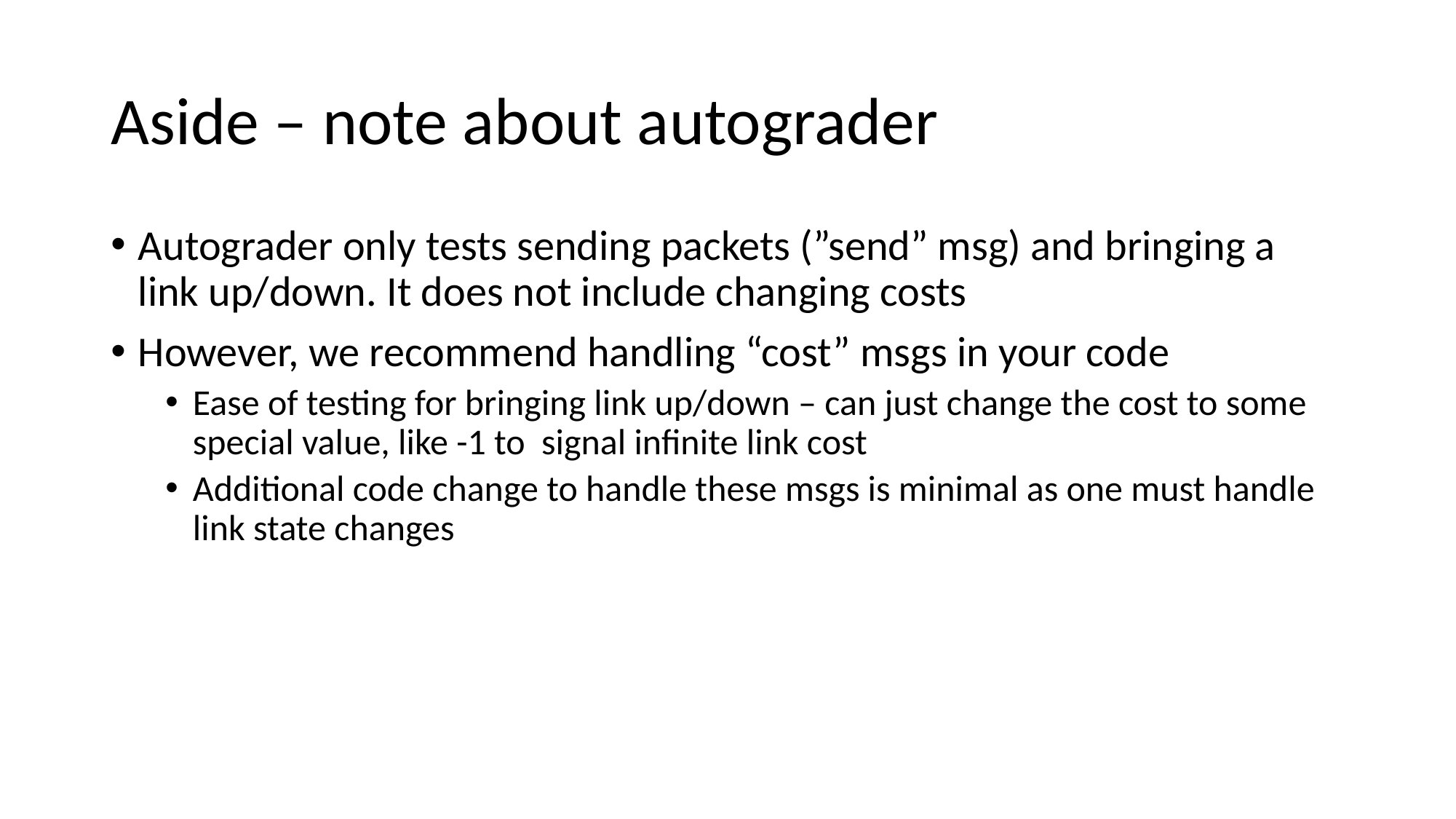

# Aside – note about autograder
Autograder only tests sending packets (”send” msg) and bringing a link up/down. It does not include changing costs
However, we recommend handling “cost” msgs in your code
Ease of testing for bringing link up/down – can just change the cost to some special value, like -1 to  signal infinite link cost
Additional code change to handle these msgs is minimal as one must handle link state changes